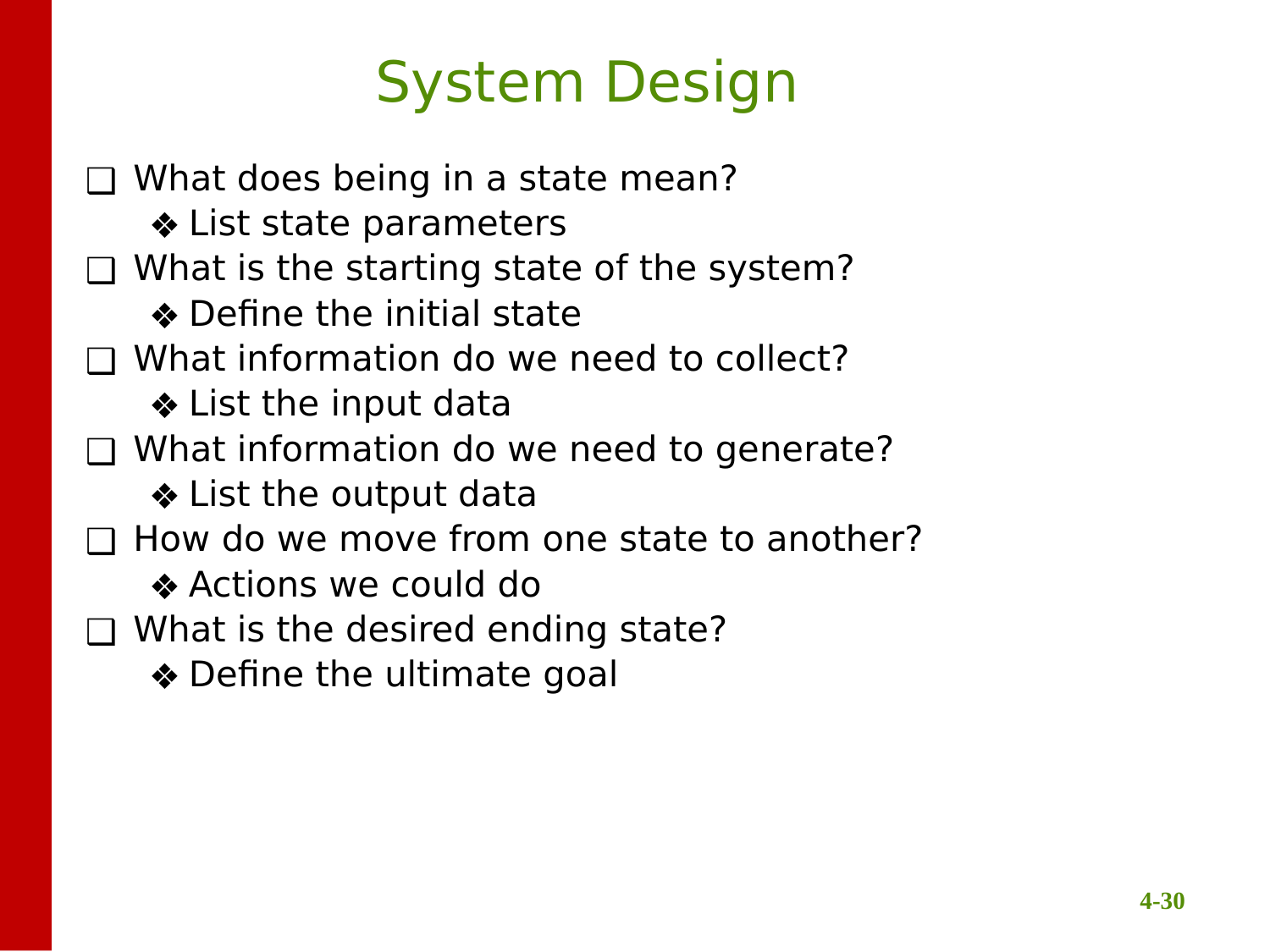

# System Design
What does being in a state mean?
List state parameters
What is the starting state of the system?
Define the initial state
What information do we need to collect?
List the input data
What information do we need to generate?
List the output data
How do we move from one state to another?
Actions we could do
What is the desired ending state?
Define the ultimate goal